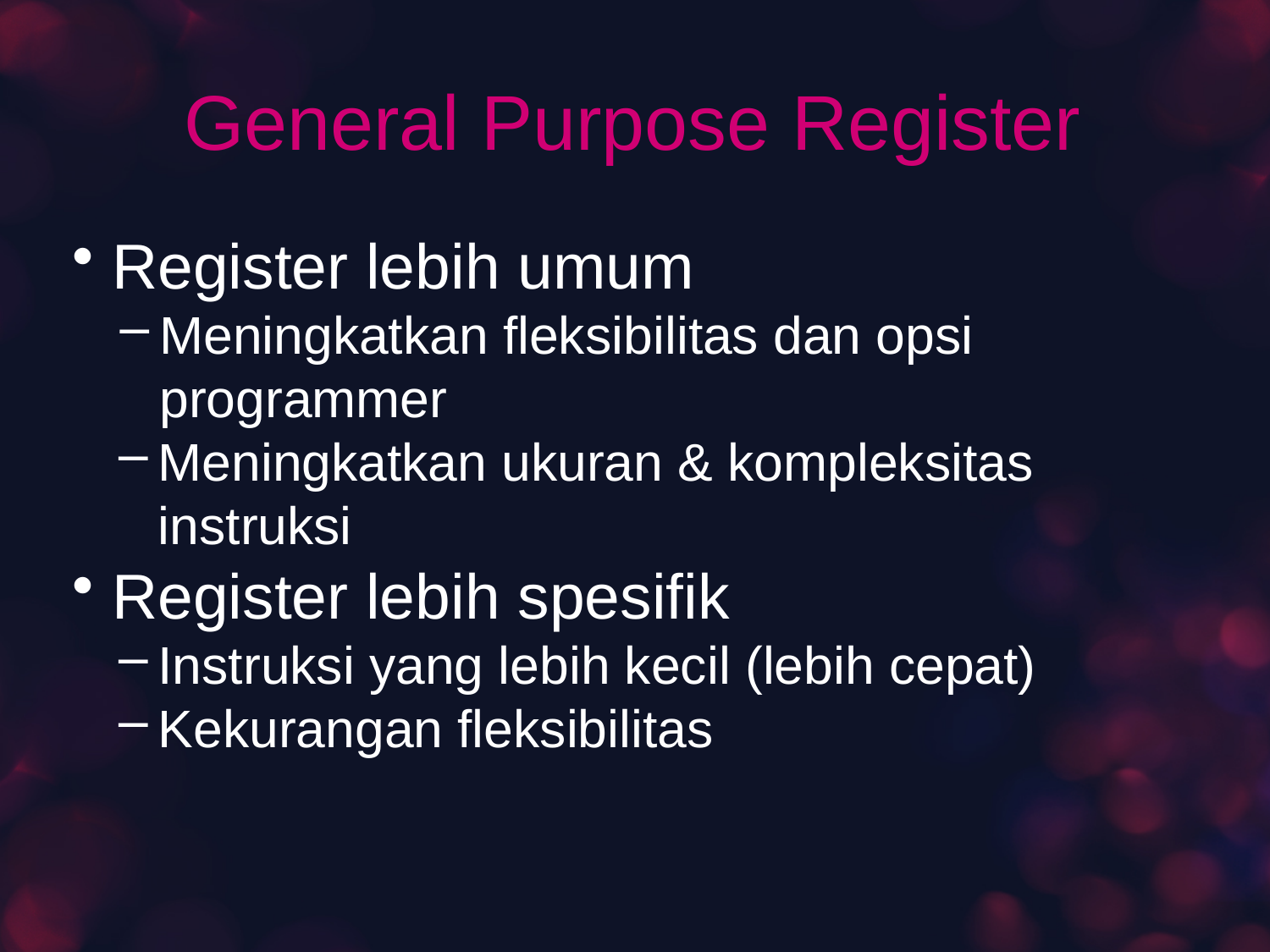

# General Purpose Register
Register lebih umum
Meningkatkan fleksibilitas dan opsi programmer
Meningkatkan ukuran & kompleksitas instruksi
Register lebih spesifik
Instruksi yang lebih kecil (lebih cepat)
Kekurangan fleksibilitas